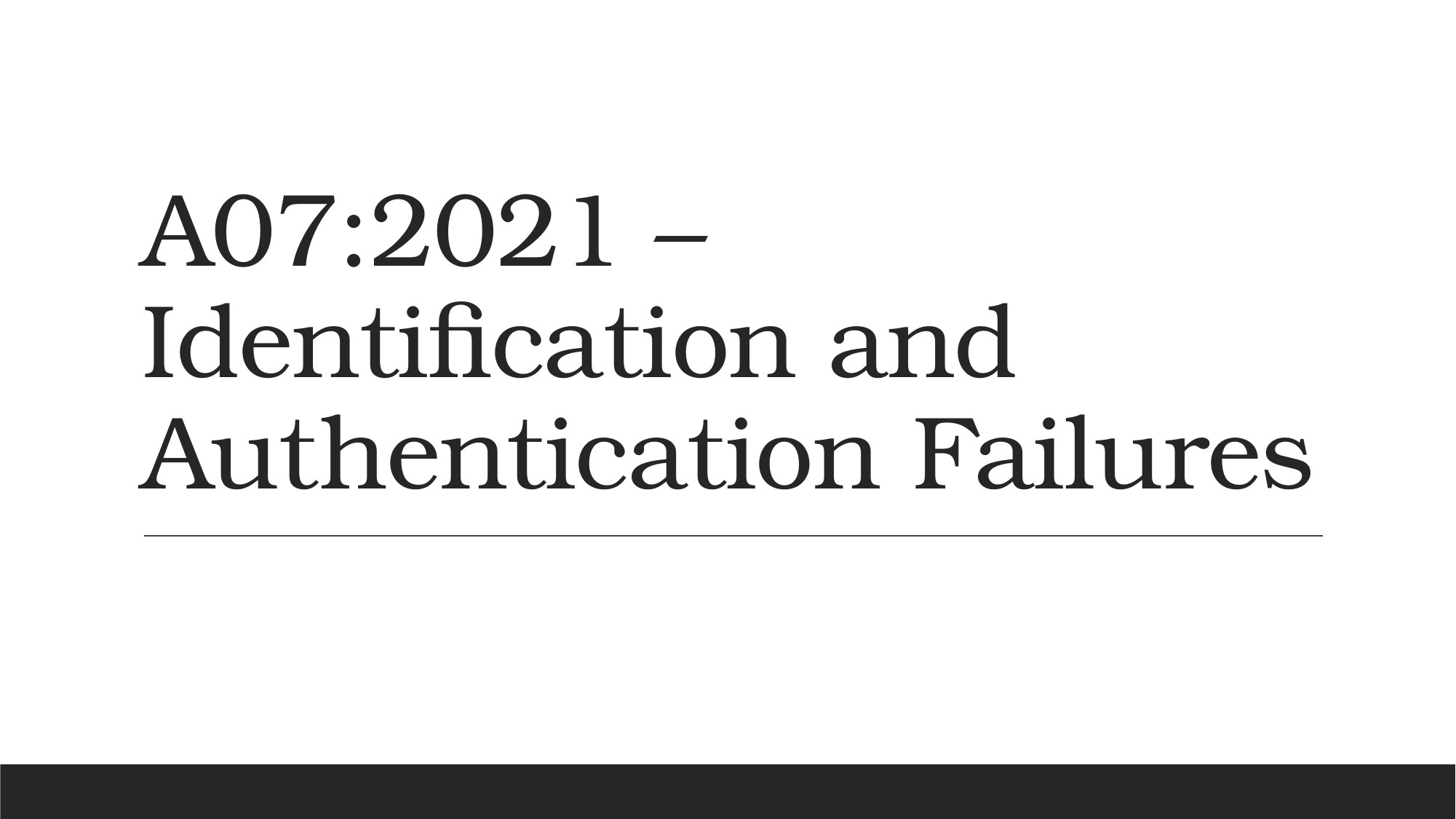

# A07:2021 – Identification and Authentication Failures